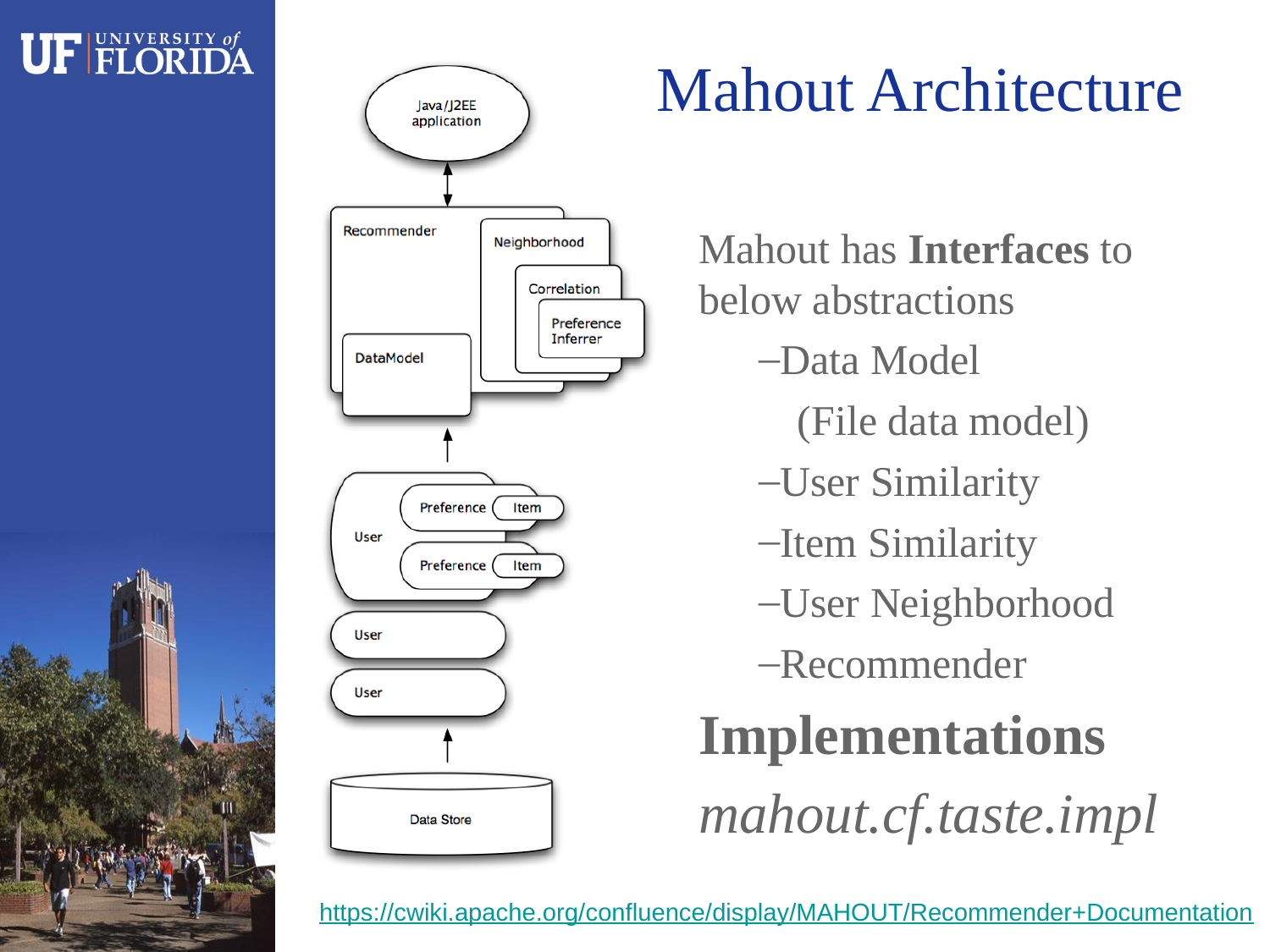

# Mahout Architecture

Mahout has Interfaces to below abstractions
Data Model
(File data model)
User Similarity
Item Similarity
User Neighborhood
Recommender
Implementations
mahout.cf.taste.impl

https://cwiki.apache.org/confluence/display/MAHOUT/Recommender+Documentation